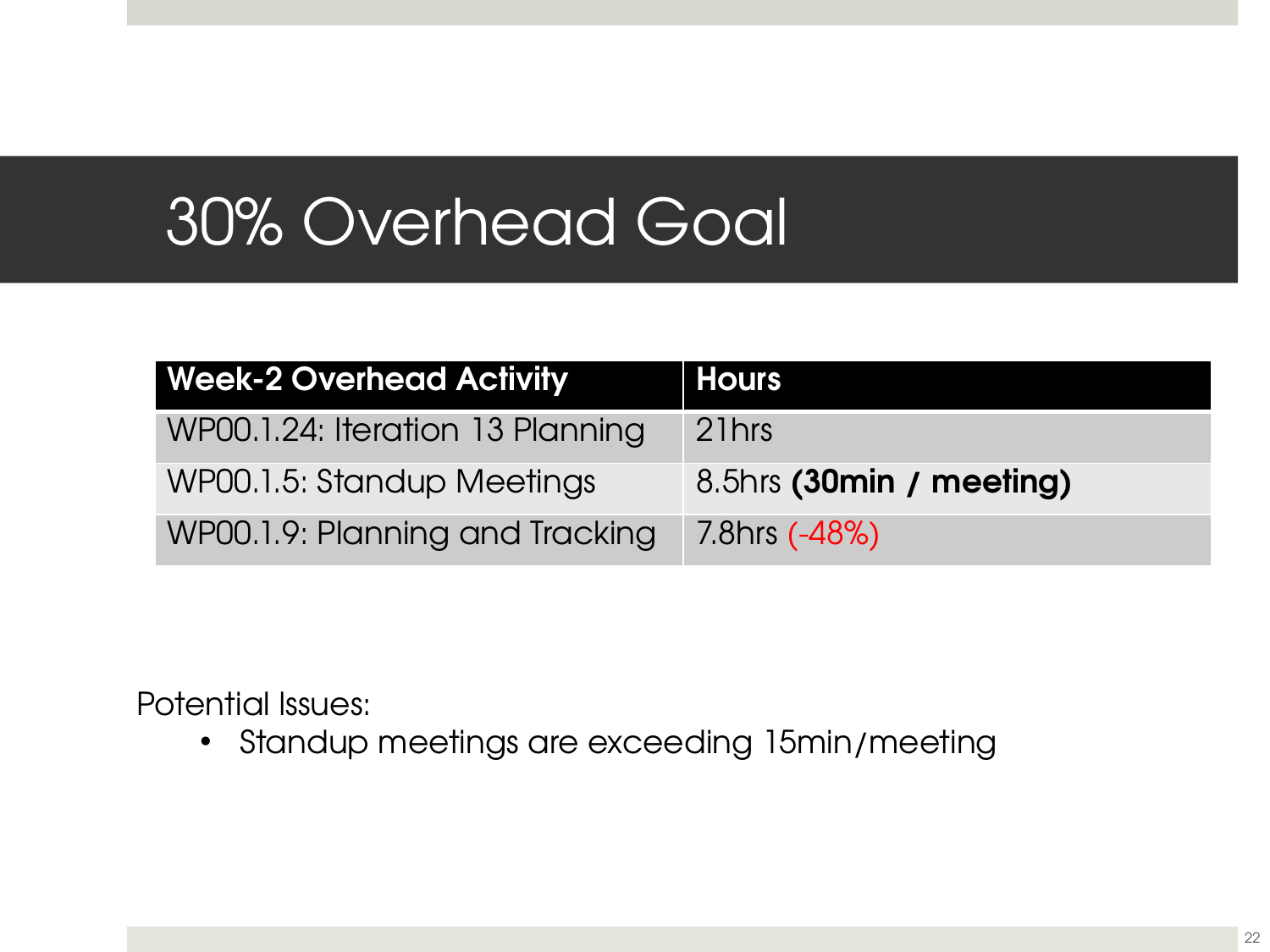

# 30% Overhead Goal
| Week-2 Overhead Activity | Hours |
| --- | --- |
| WP00.1.24: Iteration 13 Planning | 21hrs |
| WP00.1.5: Standup Meetings | 8.5hrs (30min / meeting) |
| WP00.1.9: Planning and Tracking | 7.8hrs (-48%) |
Potential Issues:
Standup meetings are exceeding 15min/meeting
22